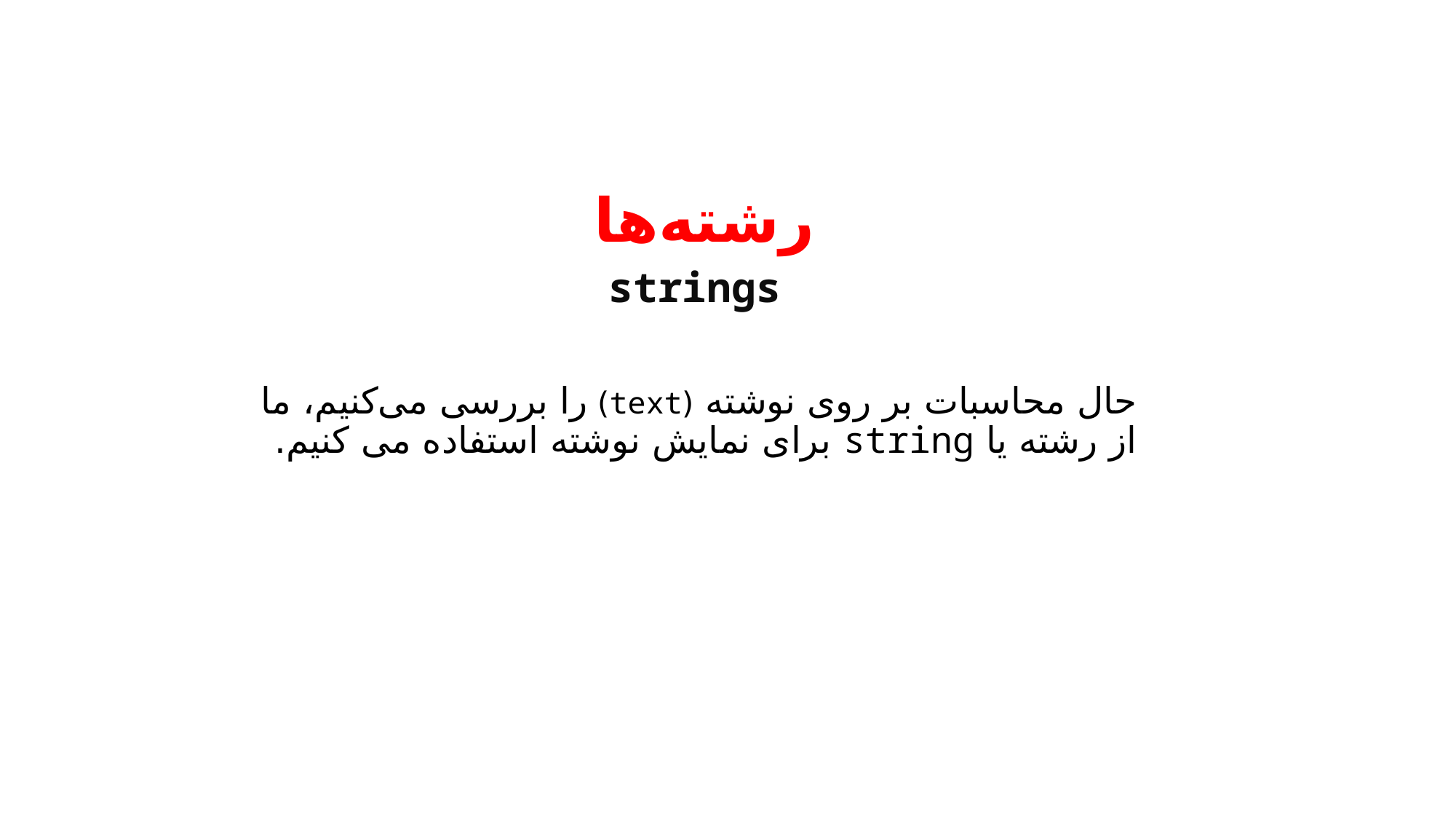

# رشته‌ها strings
حال محاسبات بر روی نوشته (text) را بررسی می‌کنیم، ما از رشته یا string برای نمایش نوشته استفاده می کنیم.